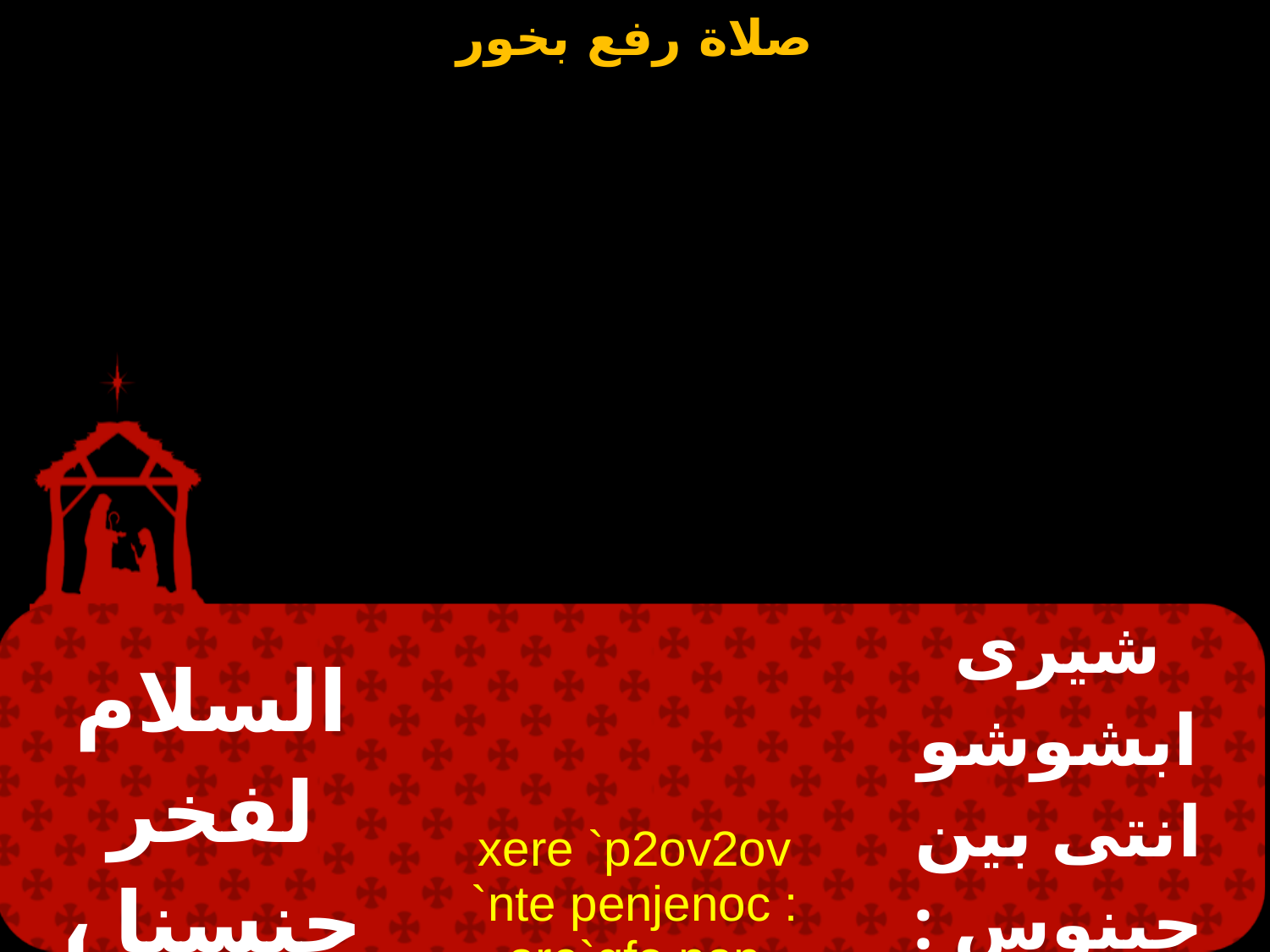

| السلام لفخر جنسنا ، ولدت لنا عمانوئيل | xere `p2ov2ov `nte penjenoc : are`gfo nan `nEmmanov3l | شيرى ابشوشو انتى بين جينوس : اري اجفو نان ان اممانوئيل |
| --- | --- | --- |